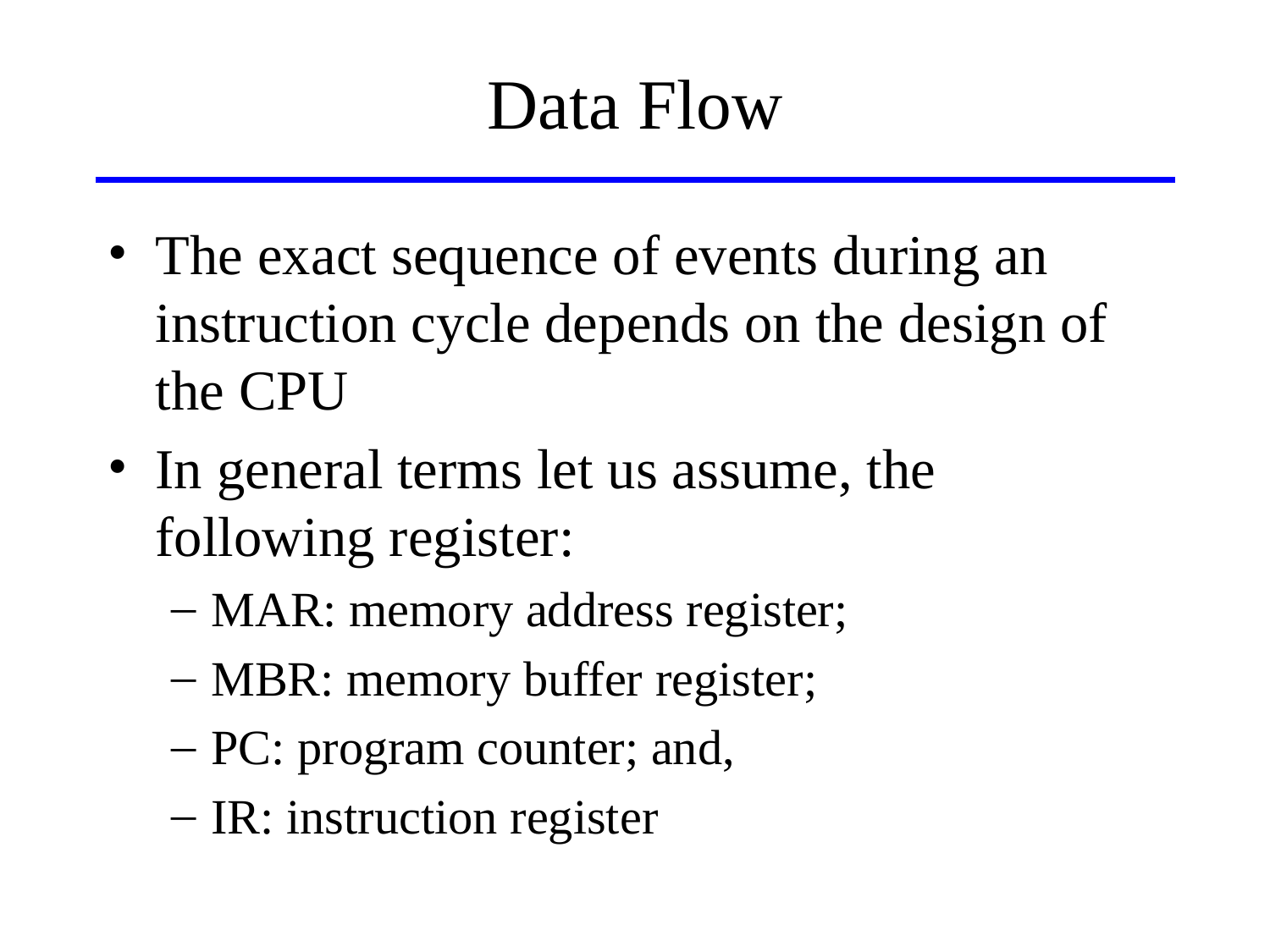

# Data Flow
The exact sequence of events during an instruction cycle depends on the design of the CPU
In general terms let us assume, the following register:
MAR: memory address register;
MBR: memory buffer register;
PC: program counter; and,
IR: instruction register